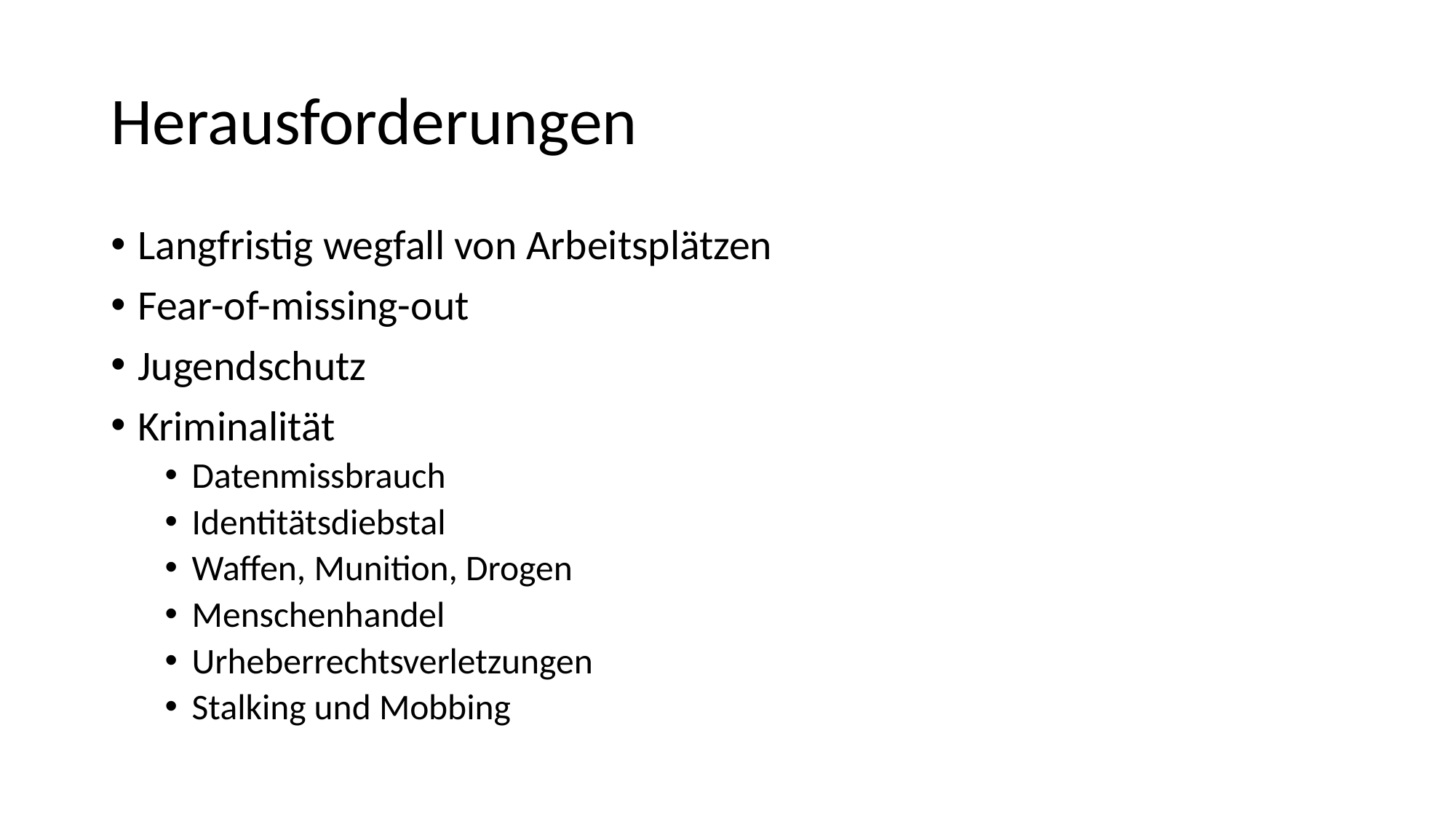

# Herausforderungen
Langfristig wegfall von Arbeitsplätzen
Fear-of-missing-out
Jugendschutz
Kriminalität
Datenmissbrauch
Identitätsdiebstal
Waffen, Munition, Drogen
Menschenhandel
Urheberrechtsverletzungen
Stalking und Mobbing